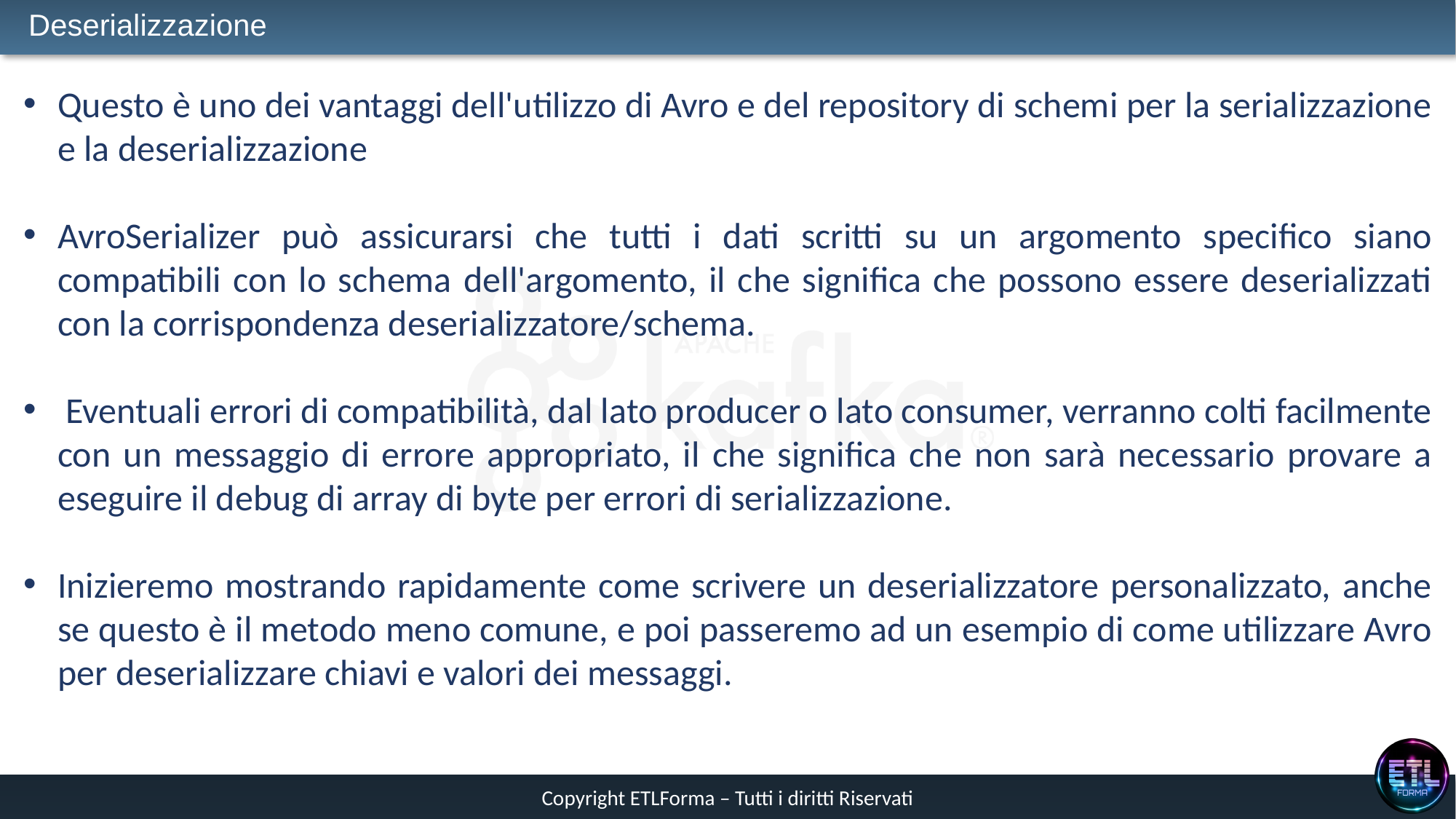

# Deserializzazione
Questo è uno dei vantaggi dell'utilizzo di Avro e del repository di schemi per la serializzazione e la deserializzazione

AvroSerializer può assicurarsi che tutti i dati scritti su un argomento specifico siano compatibili con lo schema dell'argomento, il che significa che possono essere deserializzati con la corrispondenza deserializzatore/schema.

 Eventuali errori di compatibilità, dal lato producer o lato consumer, verranno colti facilmente con un messaggio di errore appropriato, il che significa che non sarà necessario provare a eseguire il debug di array di byte per errori di serializzazione.

Inizieremo mostrando rapidamente come scrivere un deserializzatore personalizzato, anche se questo è il metodo meno comune, e poi passeremo ad un esempio di come utilizzare Avro per deserializzare chiavi e valori dei messaggi.